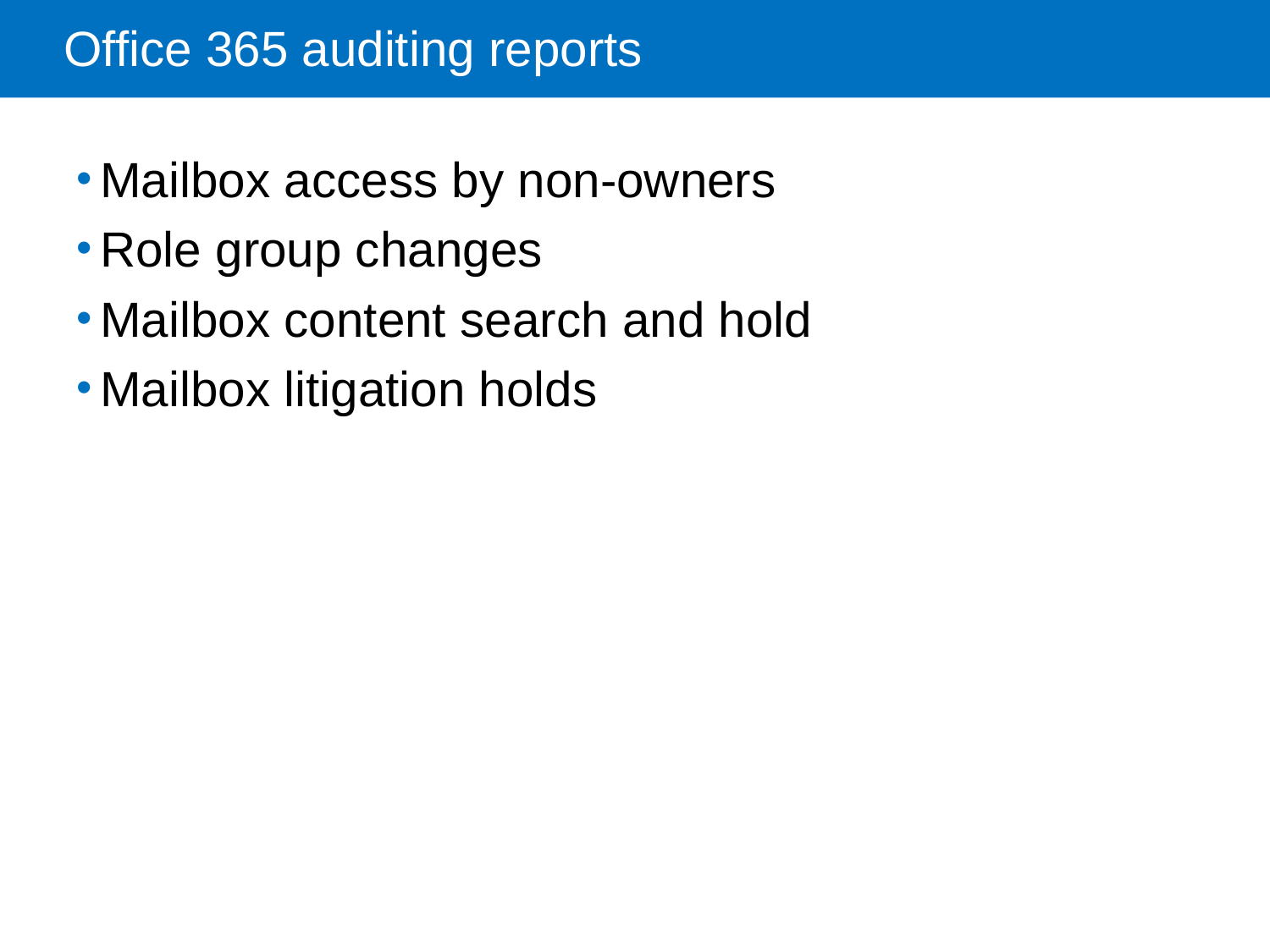

# Office 365 auditing reports
Mailbox access by non-owners
Role group changes
Mailbox content search and hold
Mailbox litigation holds